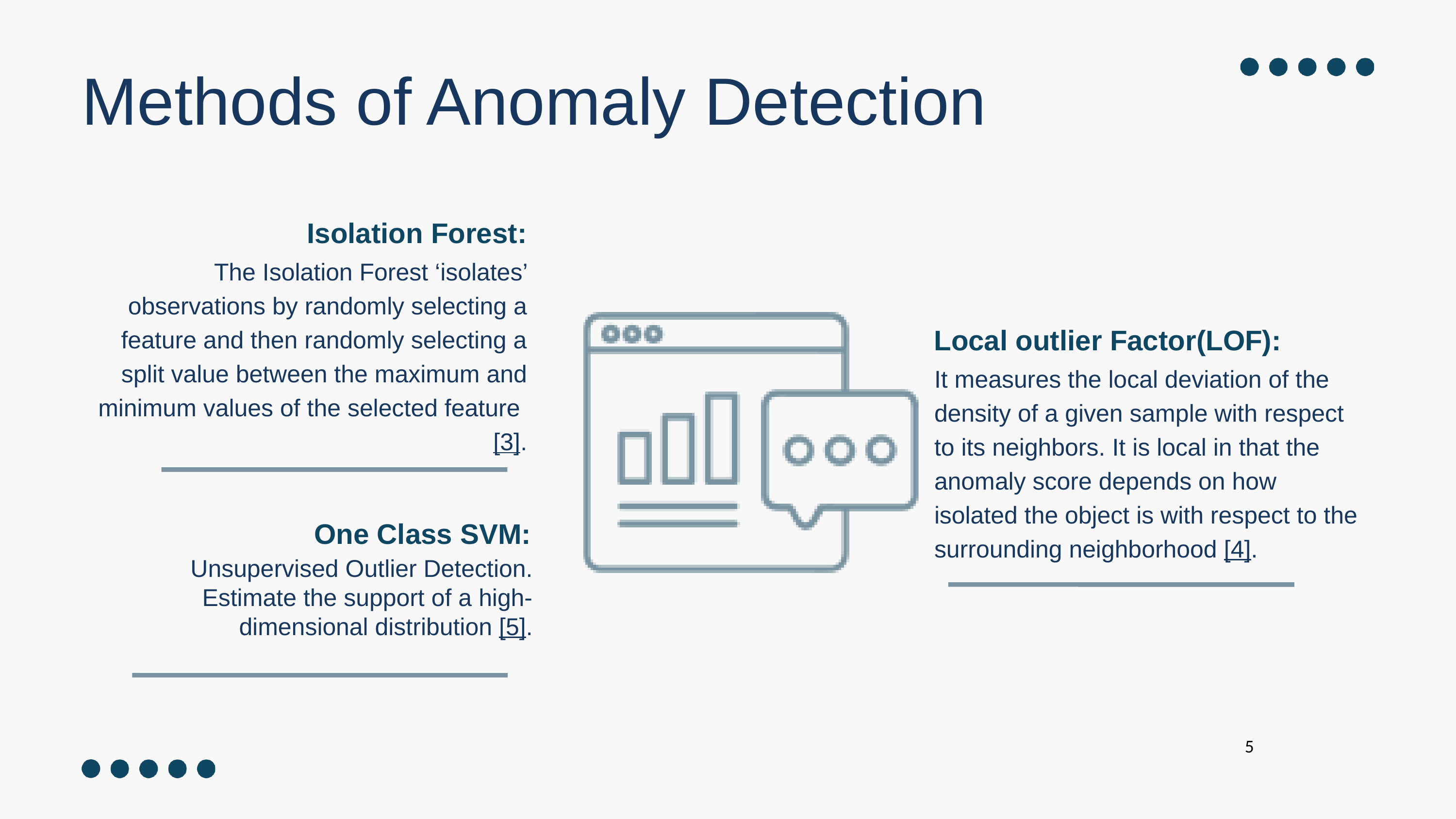

Methods of Anomaly Detection

Isolation Forest:
The Isolation Forest ‘isolates’ observations by randomly selecting a feature and then randomly selecting a split value between the maximum and minimum values of the selected feature [3].

Local outlier Factor(LOF):
It measures the local deviation of the density of a given sample with respect to its neighbors. It is local in that the anomaly score depends on how isolated the object is with respect to the surrounding neighborhood [4].

One Class SVM:
Unsupervised Outlier Detection.
Estimate the support of a high-dimensional distribution [5].

5